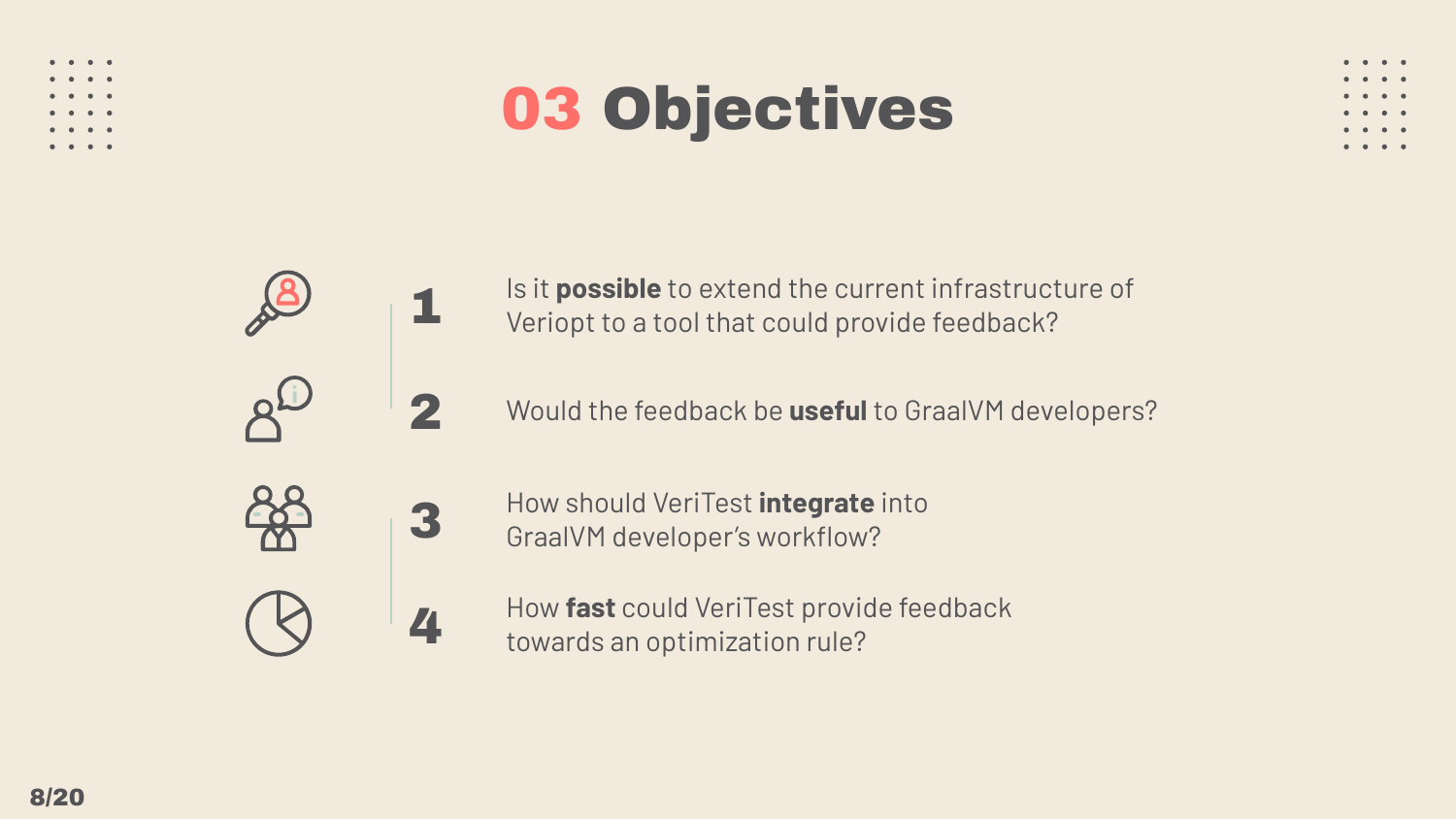

# 03 Objectives

1
Is it possible to extend the current infrastructure of Veriopt to a tool that could provide feedback?

2
Would the feedback be useful to GraalVM developers?

3
How should VeriTest integrate into
GraalVM developer’s workflow?

4
How fast could VeriTest provide feedback
towards an optimization rule?
8/20